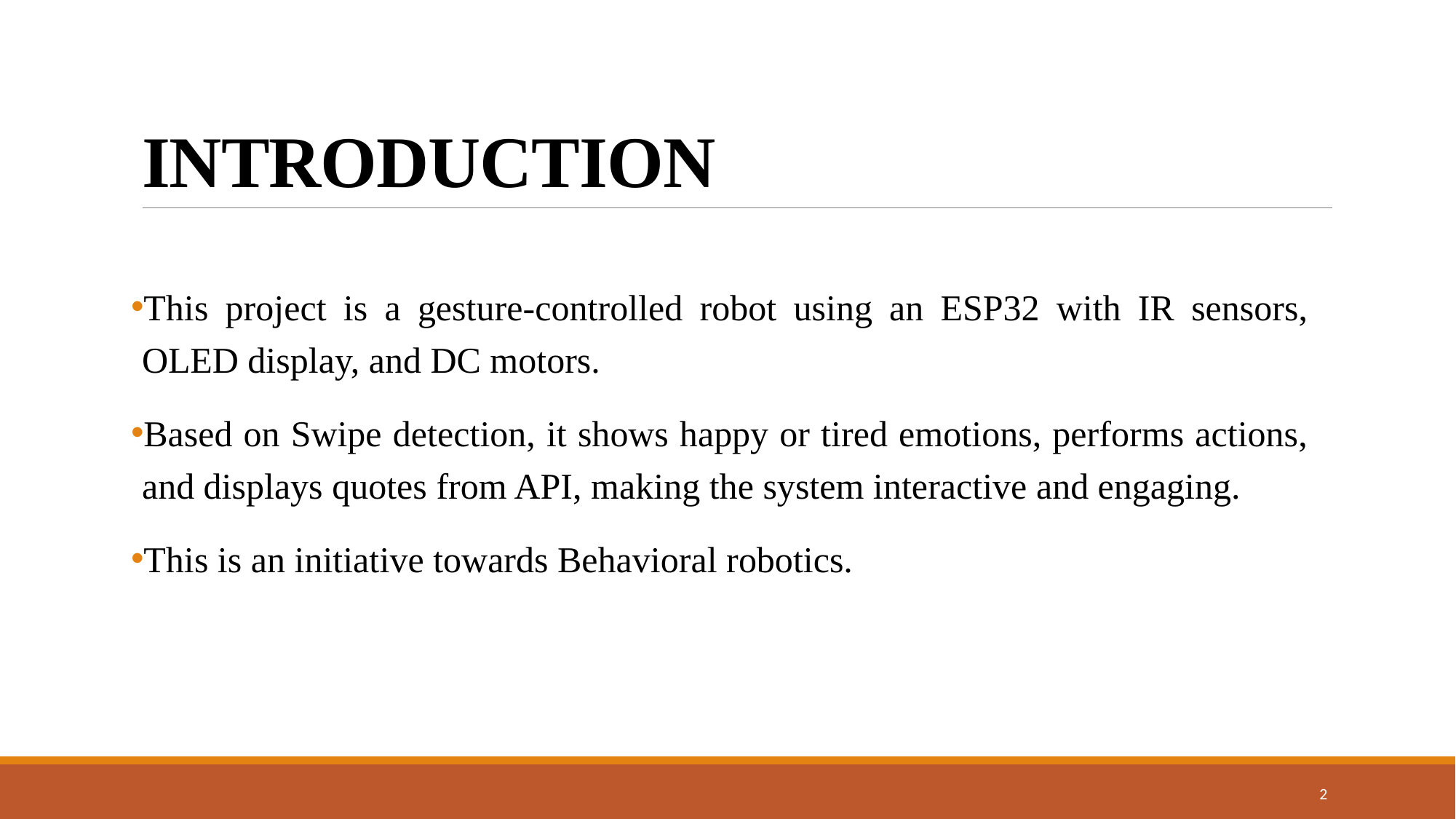

# INTRODUCTION
This project is a gesture-controlled robot using an ESP32 with IR sensors, OLED display, and DC motors.
Based on Swipe detection, it shows happy or tired emotions, performs actions, and displays quotes from API, making the system interactive and engaging.
This is an initiative towards Behavioral robotics.

2